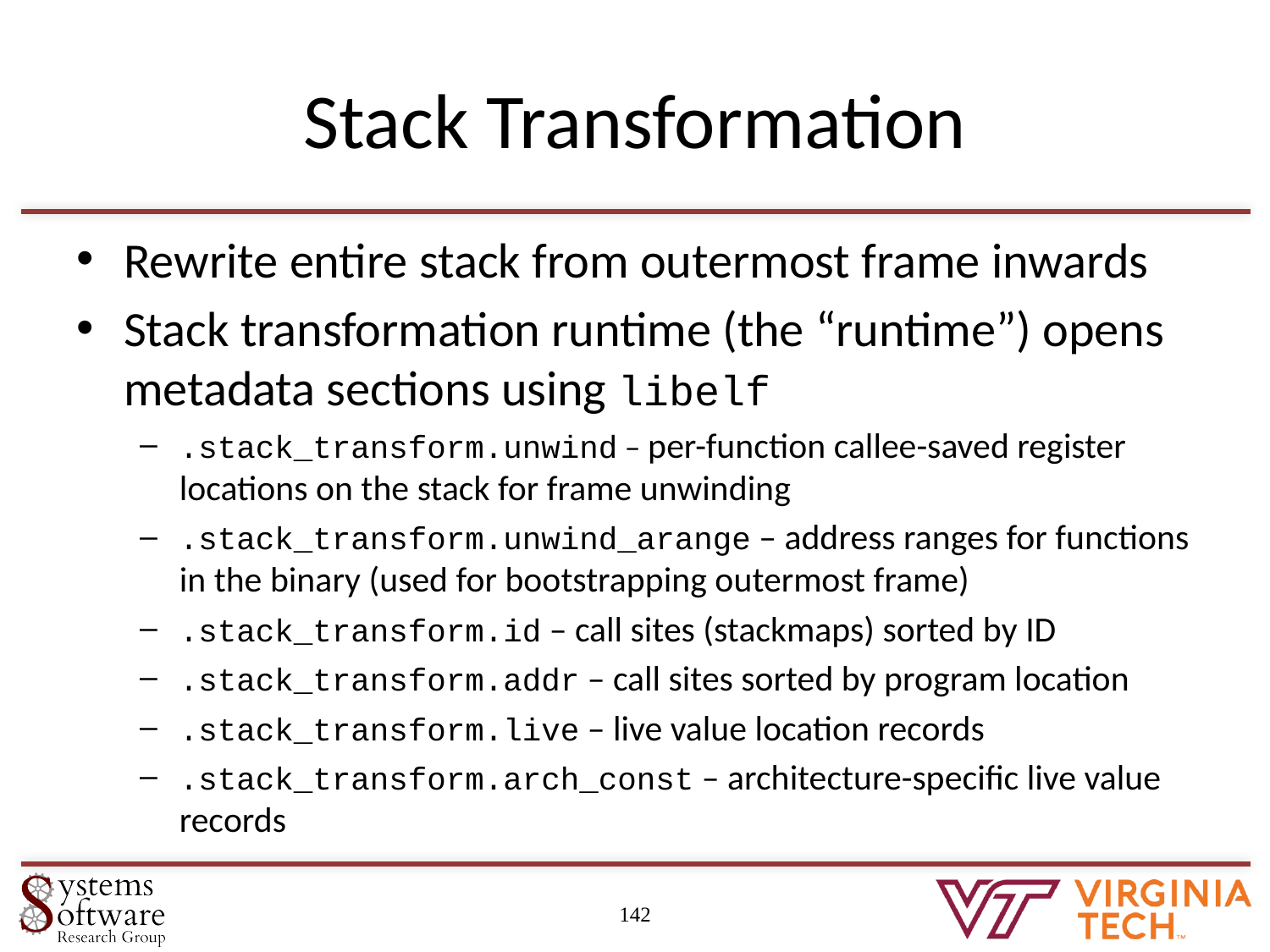

# Stack Transformation
Rewrite entire stack from outermost frame inwards
Stack transformation runtime (the “runtime”) opens metadata sections using libelf
.stack_transform.unwind – per-function callee-saved register locations on the stack for frame unwinding
.stack_transform.unwind_arange – address ranges for functions in the binary (used for bootstrapping outermost frame)
.stack_transform.id – call sites (stackmaps) sorted by ID
.stack_transform.addr – call sites sorted by program location
.stack_transform.live – live value location records
.stack_transform.arch_const – architecture-specific live value records